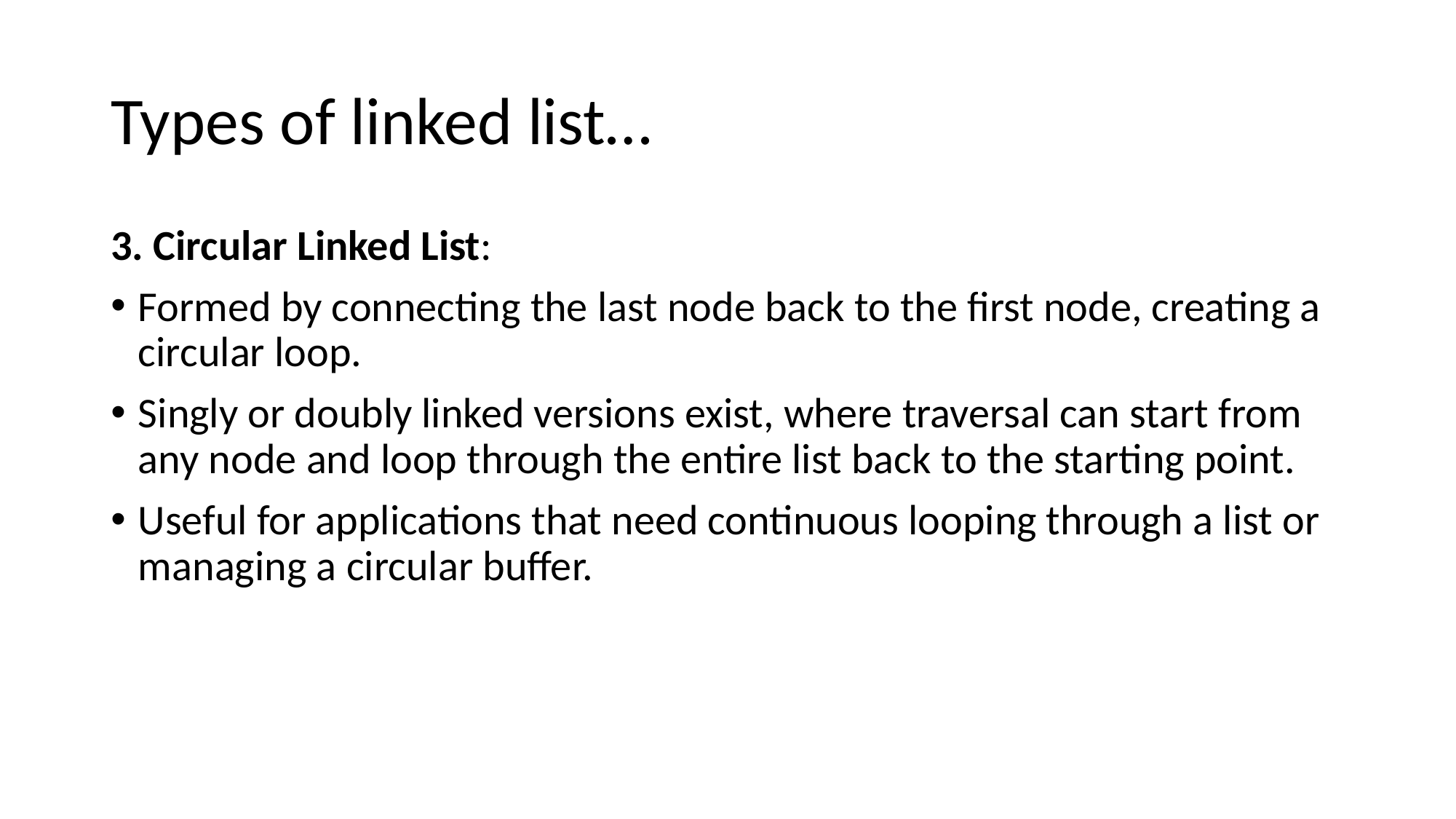

# Types of linked list…
3. Circular Linked List:
Formed by connecting the last node back to the first node, creating a circular loop.
Singly or doubly linked versions exist, where traversal can start from any node and loop through the entire list back to the starting point.
Useful for applications that need continuous looping through a list or managing a circular buffer.